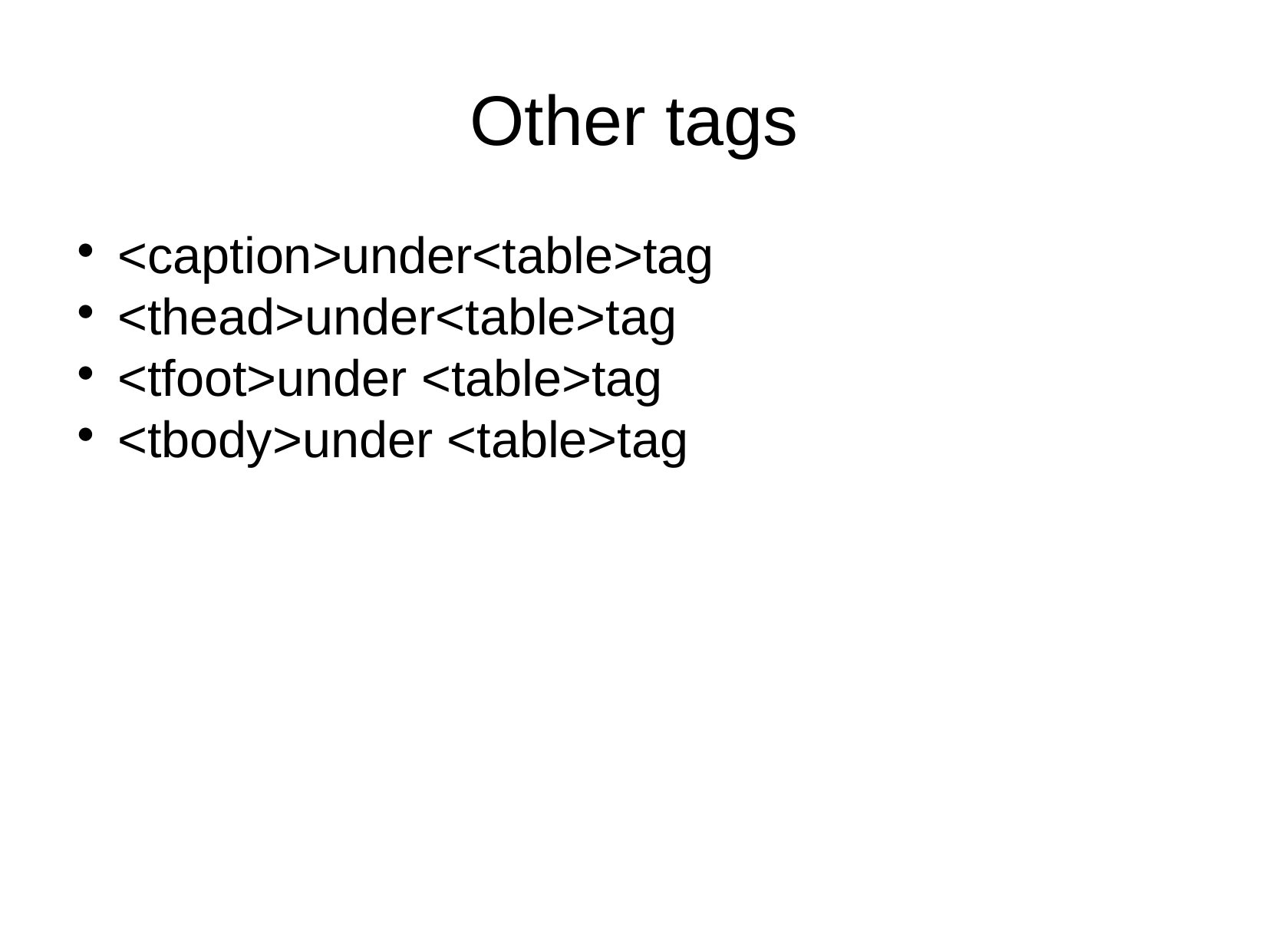

Other tags
<caption>under<table>tag
<thead>under<table>tag
<tfoot>under <table>tag
<tbody>under <table>tag